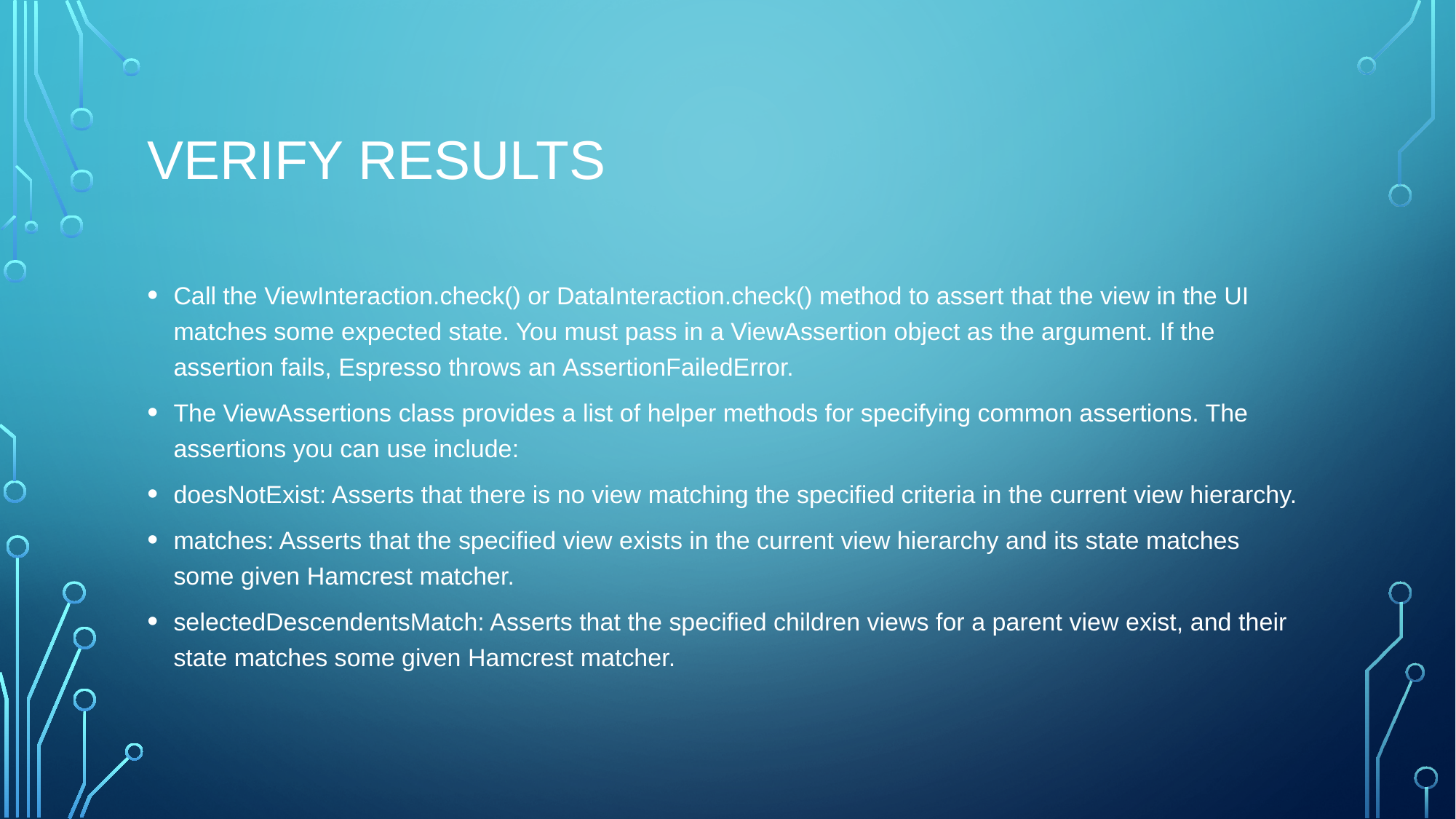

# Verify results
Call the ViewInteraction.check() or DataInteraction.check() method to assert that the view in the UI matches some expected state. You must pass in a ViewAssertion object as the argument. If the assertion fails, Espresso throws an AssertionFailedError.
The ViewAssertions class provides a list of helper methods for specifying common assertions. The assertions you can use include:
doesNotExist: Asserts that there is no view matching the specified criteria in the current view hierarchy.
matches: Asserts that the specified view exists in the current view hierarchy and its state matches some given Hamcrest matcher.
selectedDescendentsMatch: Asserts that the specified children views for a parent view exist, and their state matches some given Hamcrest matcher.